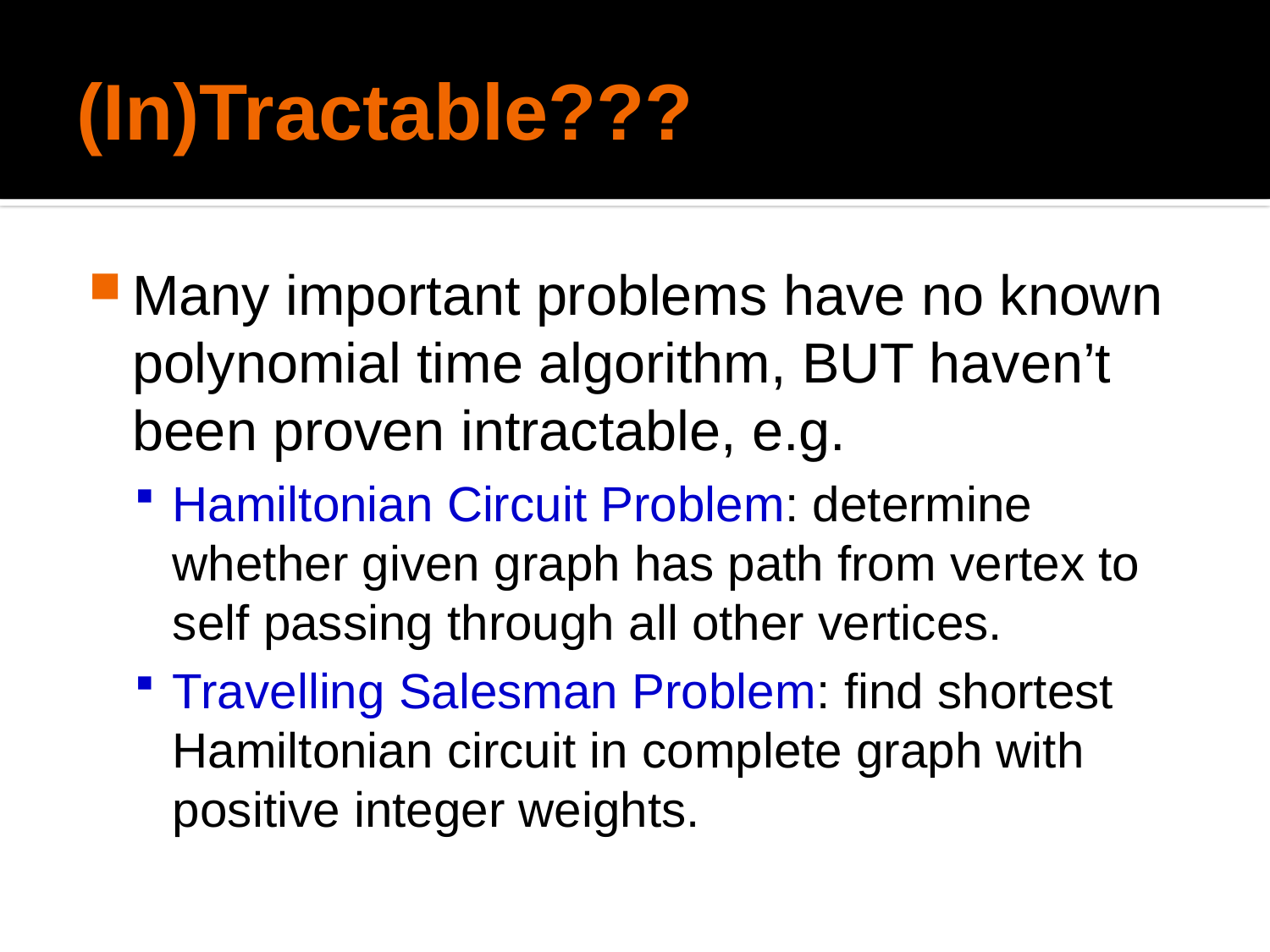

# (In)Tractable???
Many important problems have no known polynomial time algorithm, BUT haven’t been proven intractable, e.g.
Hamiltonian Circuit Problem: determine whether given graph has path from vertex to self passing through all other vertices.
Travelling Salesman Problem: find shortest Hamiltonian circuit in complete graph with positive integer weights.